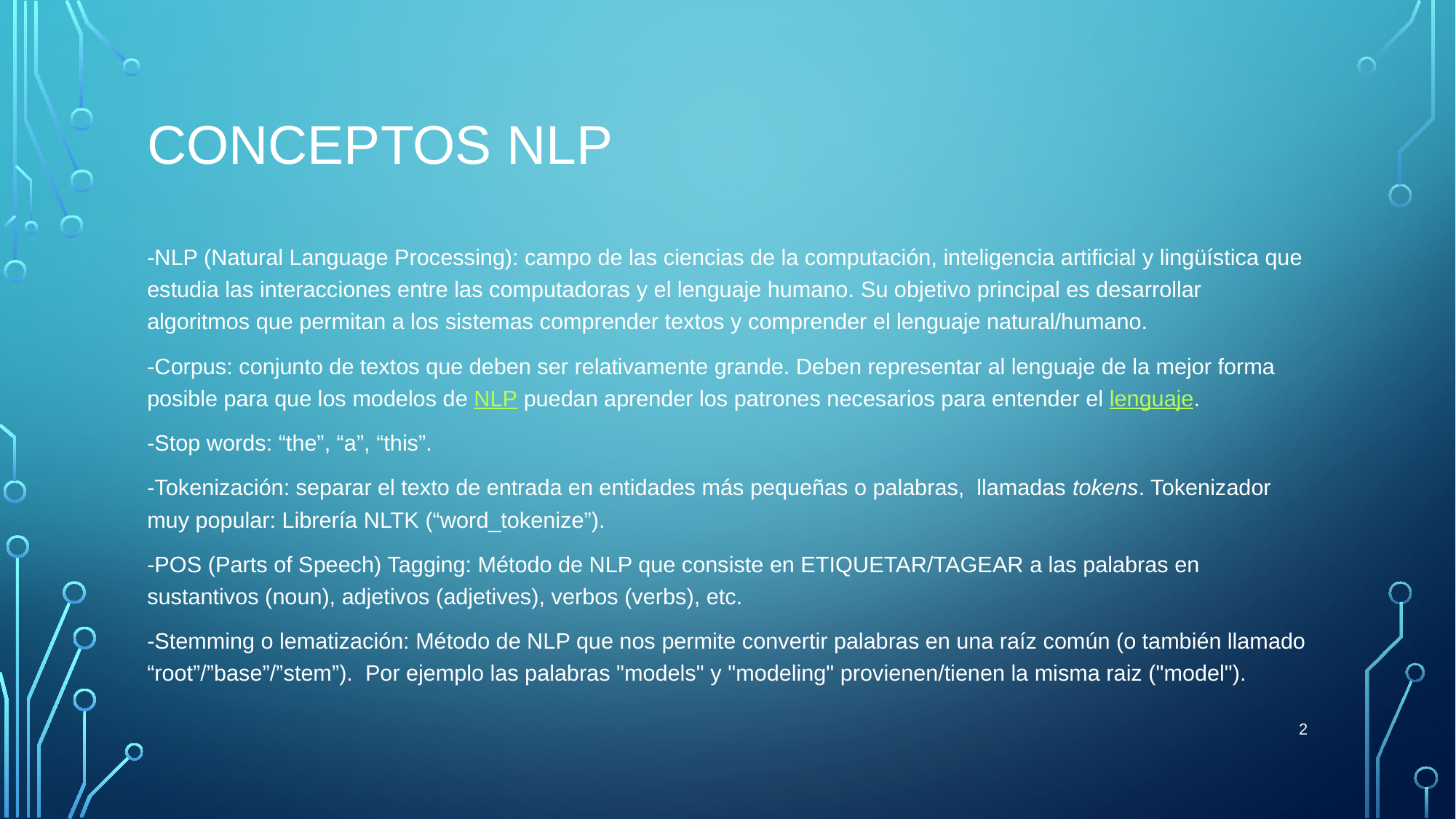

# Conceptos nlp
-NLP (Natural Language Processing): campo de las ciencias de la computación, inteligencia artificial y lingüística que estudia las interacciones entre las computadoras y el lenguaje humano. Su objetivo principal es desarrollar algoritmos que permitan a los sistemas comprender textos y comprender el lenguaje natural/humano.
-Corpus: conjunto de textos que deben ser relativamente grande. Deben representar al lenguaje de la mejor forma posible para que los modelos de NLP puedan aprender los patrones necesarios para entender el lenguaje.
-Stop words: “the”, “a”, “this”.
-Tokenización: separar el texto de entrada en entidades más pequeñas o palabras,  llamadas tokens. Tokenizador muy popular: Librería NLTK (“word_tokenize”).
-POS (Parts of Speech) Tagging: Método de NLP que consiste en ETIQUETAR/TAGEAR a las palabras en sustantivos (noun), adjetivos (adjetives), verbos (verbs), etc.
-Stemming o lematización: Método de NLP que nos permite convertir palabras en una raíz común (o también llamado “root”/”base”/”stem”).  Por ejemplo las palabras "models" y "modeling" provienen/tienen la misma raiz ("model").

2